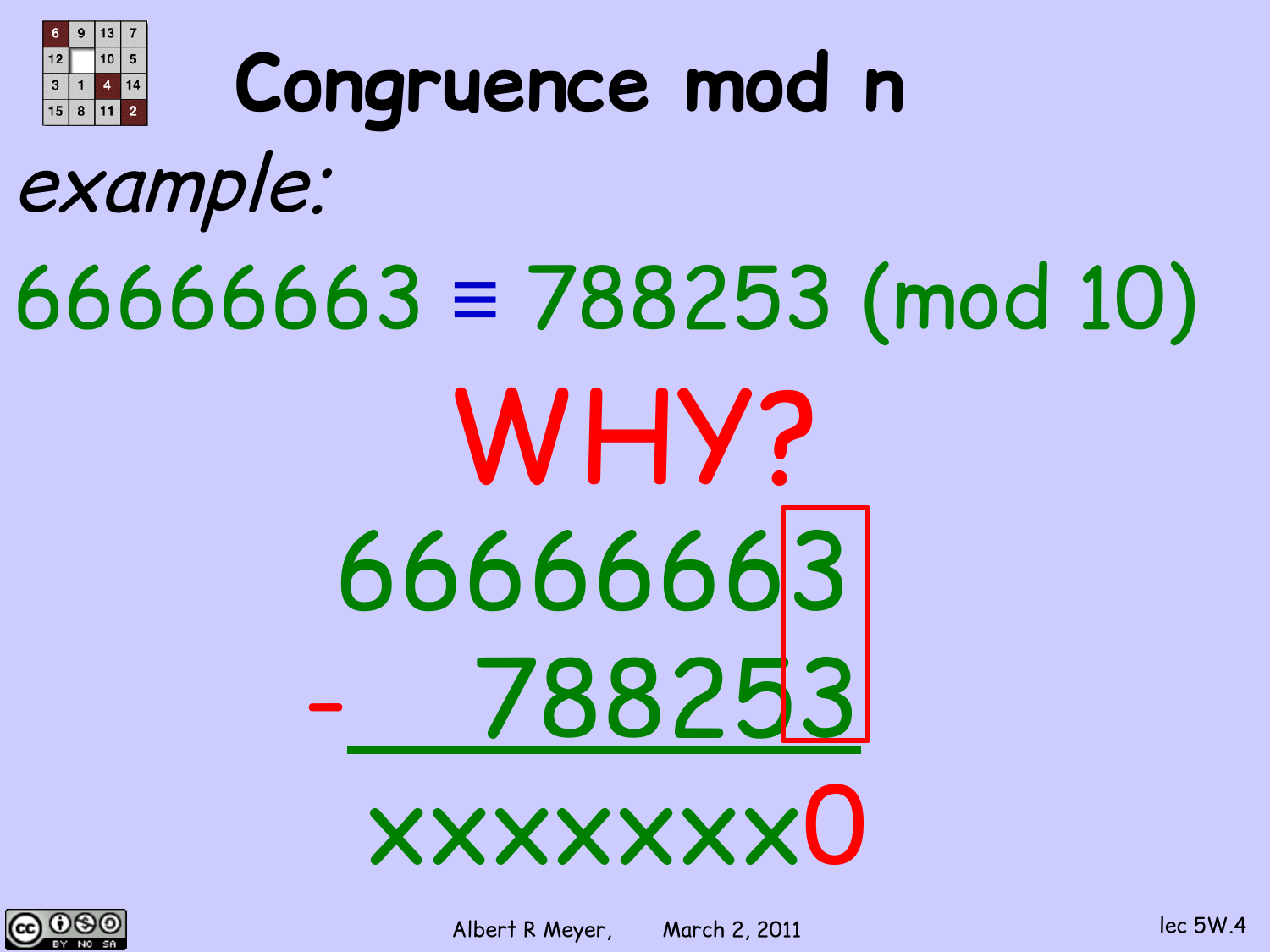

Congruence mod n
example:
66666663 ≡ 788253 (mod 10)
WHY?
  66666663
 -    788253
   xxxxxxx0

lec 5W.4